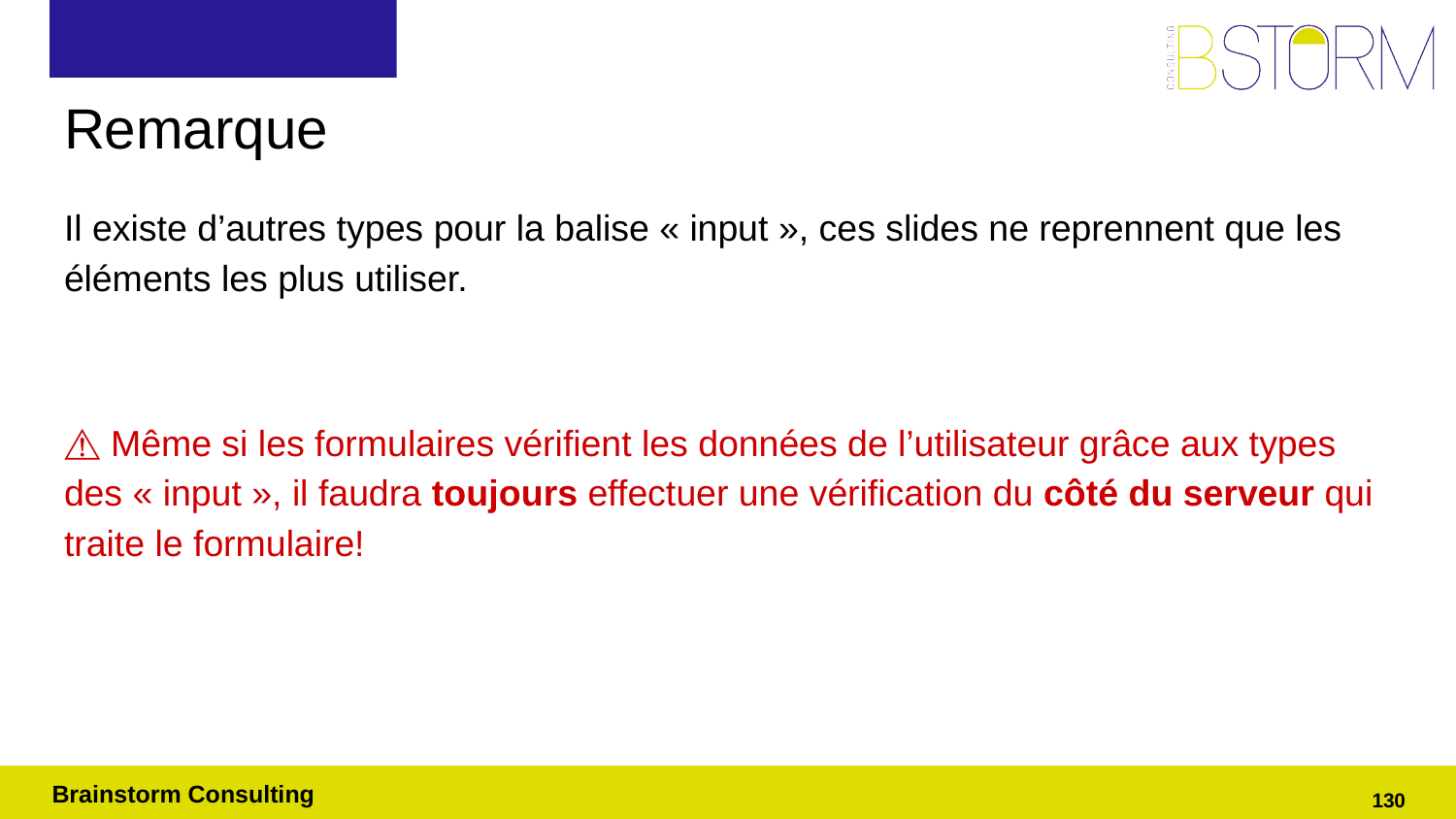

# Remarque
Il existe d’autres types pour la balise « input », ces slides ne reprennent que les éléments les plus utiliser.

⚠ Même si les formulaires vérifient les données de l’utilisateur grâce aux types des « input », il faudra toujours effectuer une vérification du côté du serveur qui traite le formulaire!
130